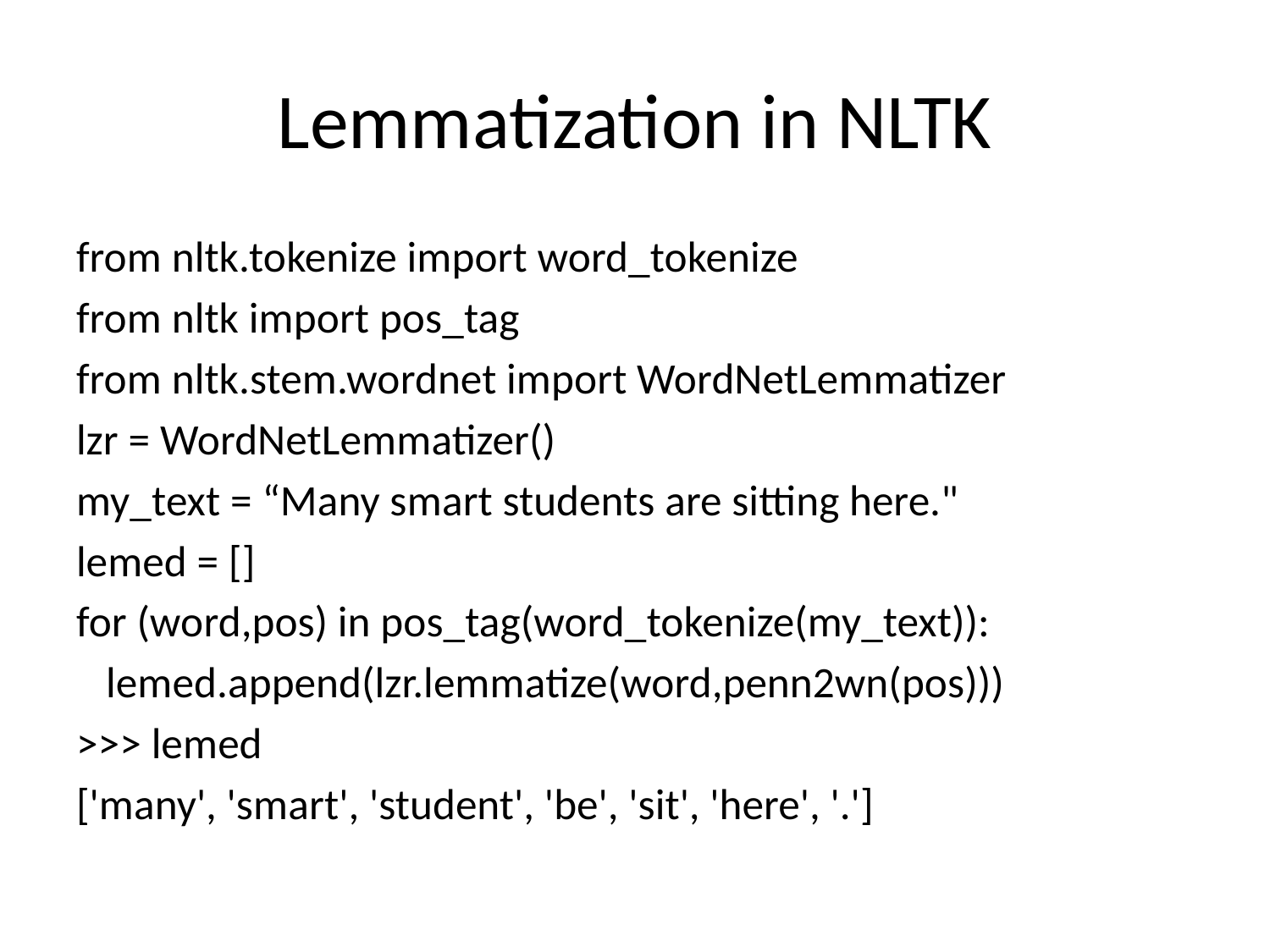

# Lemmatization in NLTK
from nltk.tokenize import word_tokenize
from nltk import pos_tag
from nltk.stem.wordnet import WordNetLemmatizer
lzr = WordNetLemmatizer()
my_text = “Many smart students are sitting here."
lemed = []
for (word,pos) in pos_tag(word_tokenize(my_text)):
   lemed.append(lzr.lemmatize(word,penn2wn(pos)))
>>> lemed
['many', 'smart', 'student', 'be', 'sit', 'here', '.']